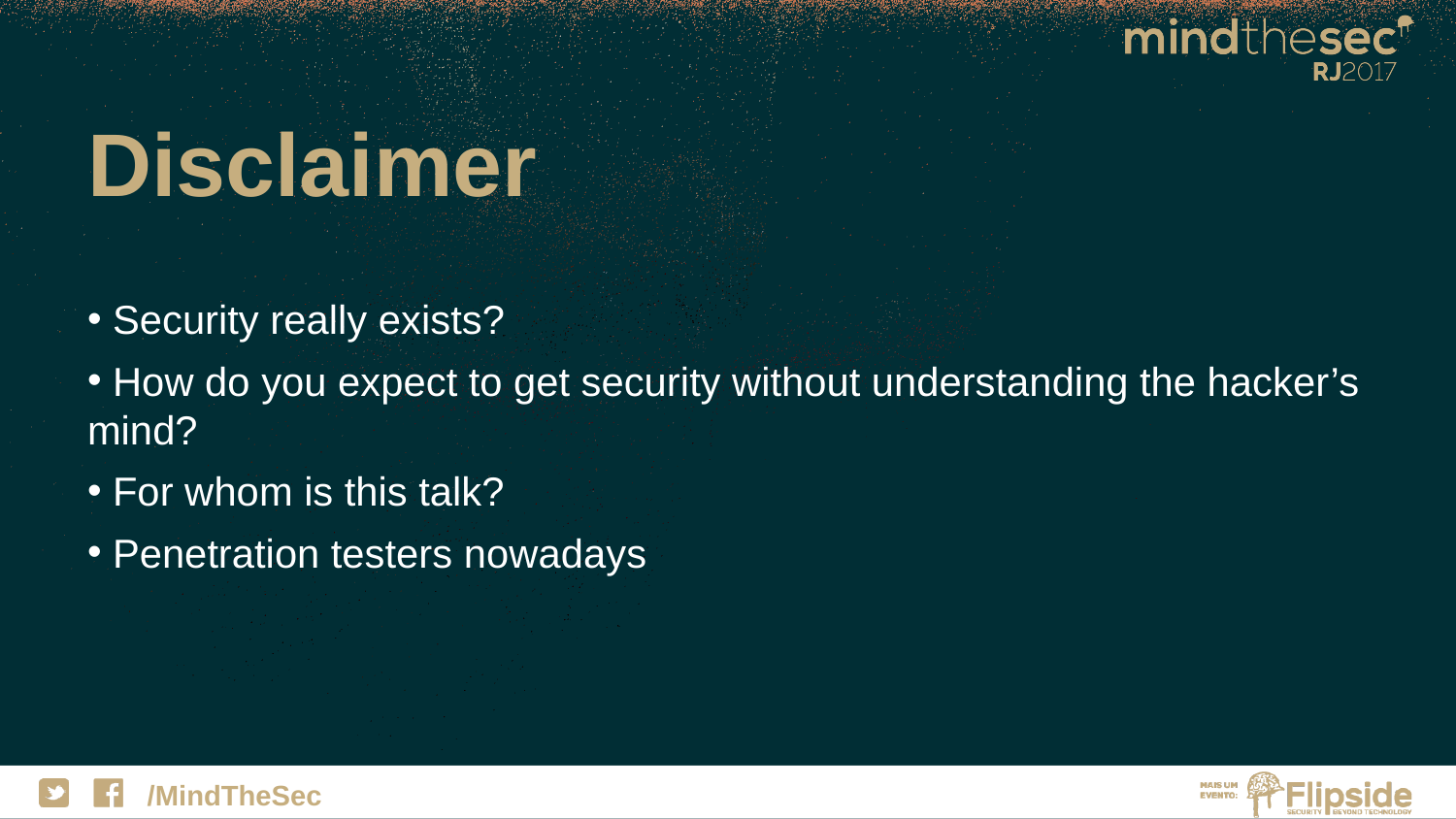

# Disclaimer
 Security really exists?
 How do you expect to get security without understanding the hacker’s mind?
 For whom is this talk?
 Penetration testers nowadays